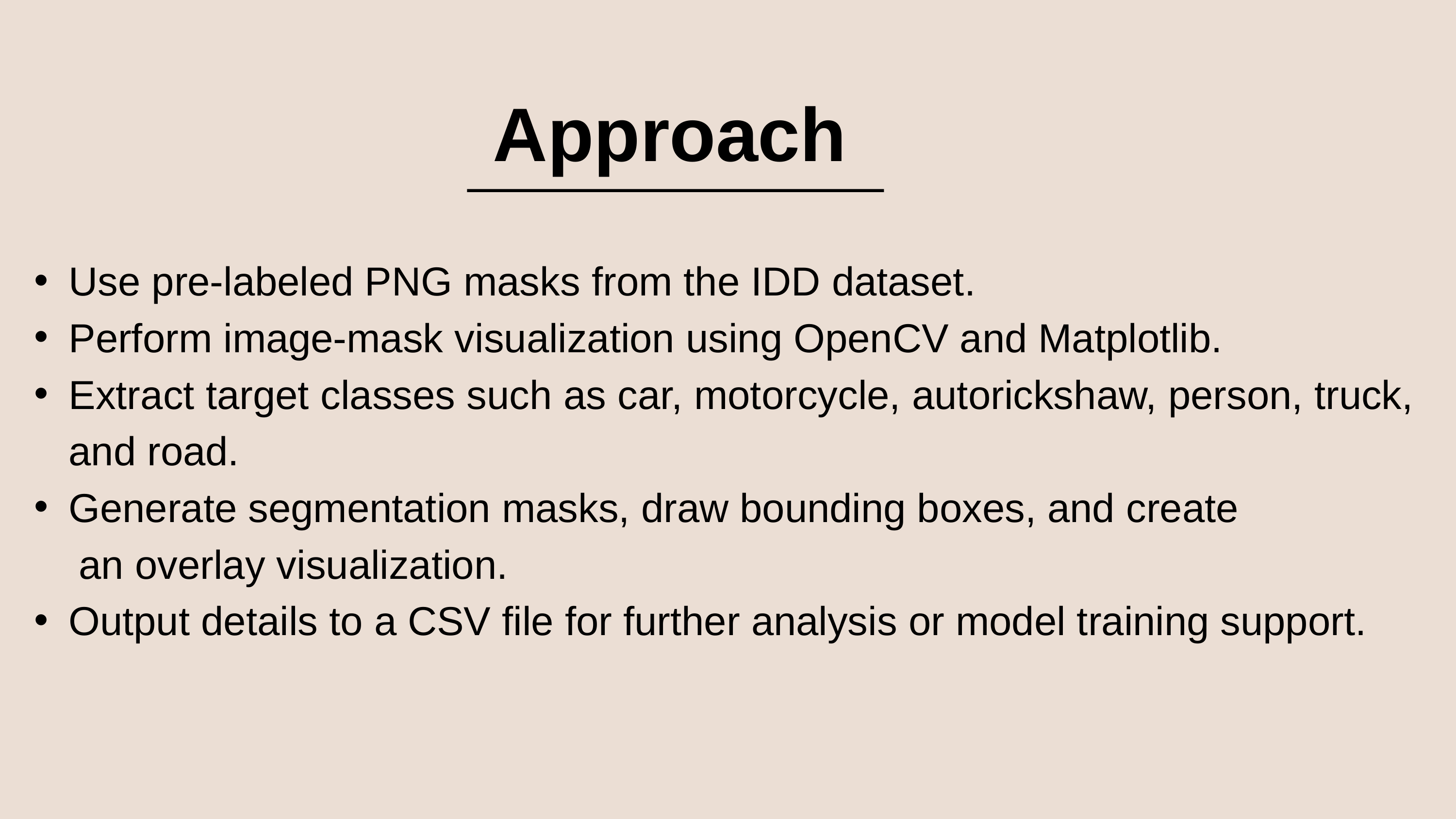

Approach

Use pre-labeled PNG masks from the IDD dataset.
Perform image-mask visualization using OpenCV and Matplotlib.
Extract target classes such as car, motorcycle, autorickshaw, person, truck, and road.
Generate segmentation masks, draw bounding boxes, and create
       an overlay visualization.
Output details to a CSV file for further analysis or model training support.